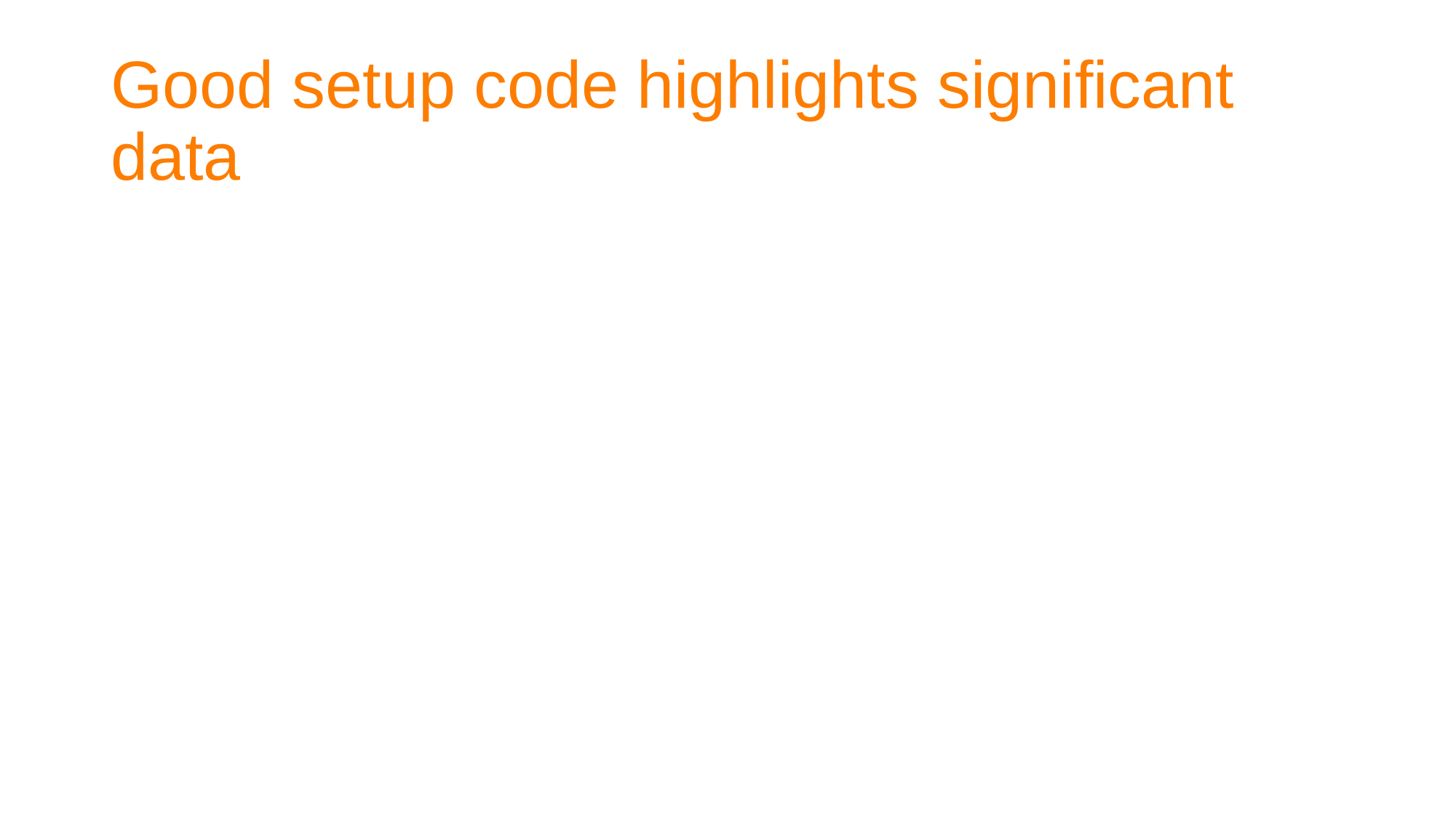

# Good setup code highlights significant data